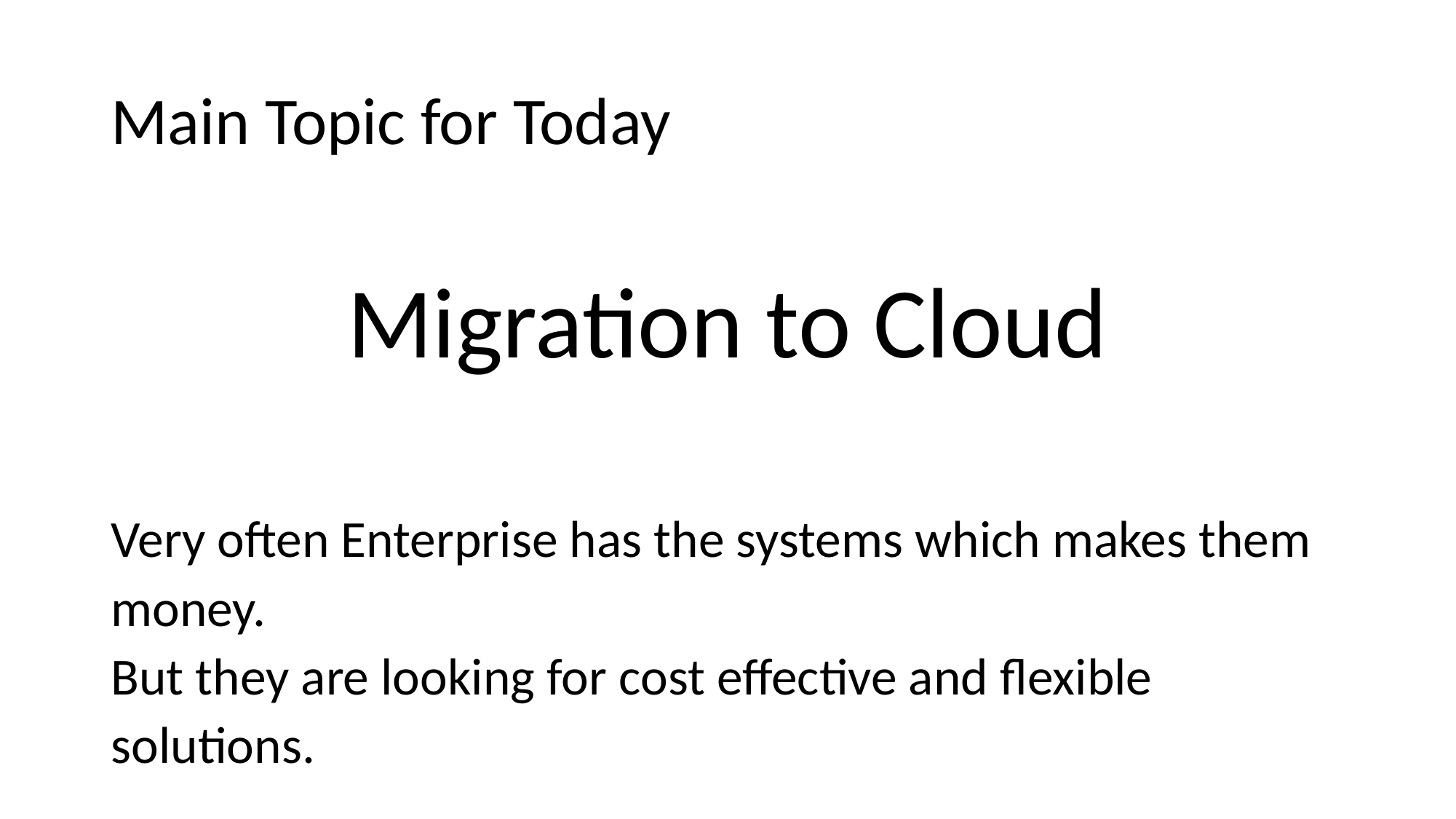

# Main Topic for Today
Migration to Cloud
Very often Enterprise has the systems which makes them money.
But they are looking for cost effective and flexible solutions.